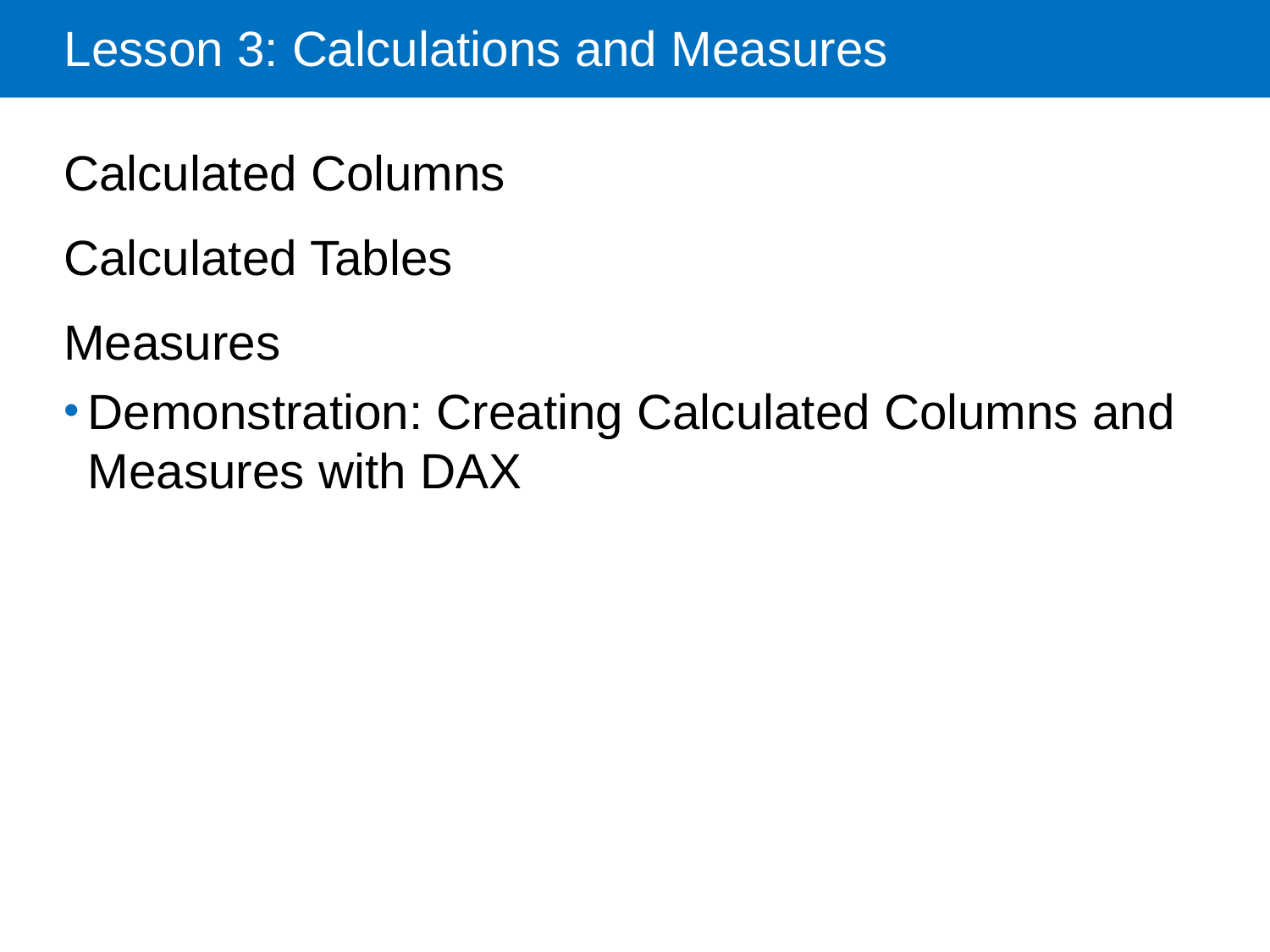

# Lesson 3: Calculations and Measures
Calculated Columns
Calculated Tables
Measures
Demonstration: Creating Calculated Columns and Measures with DAX